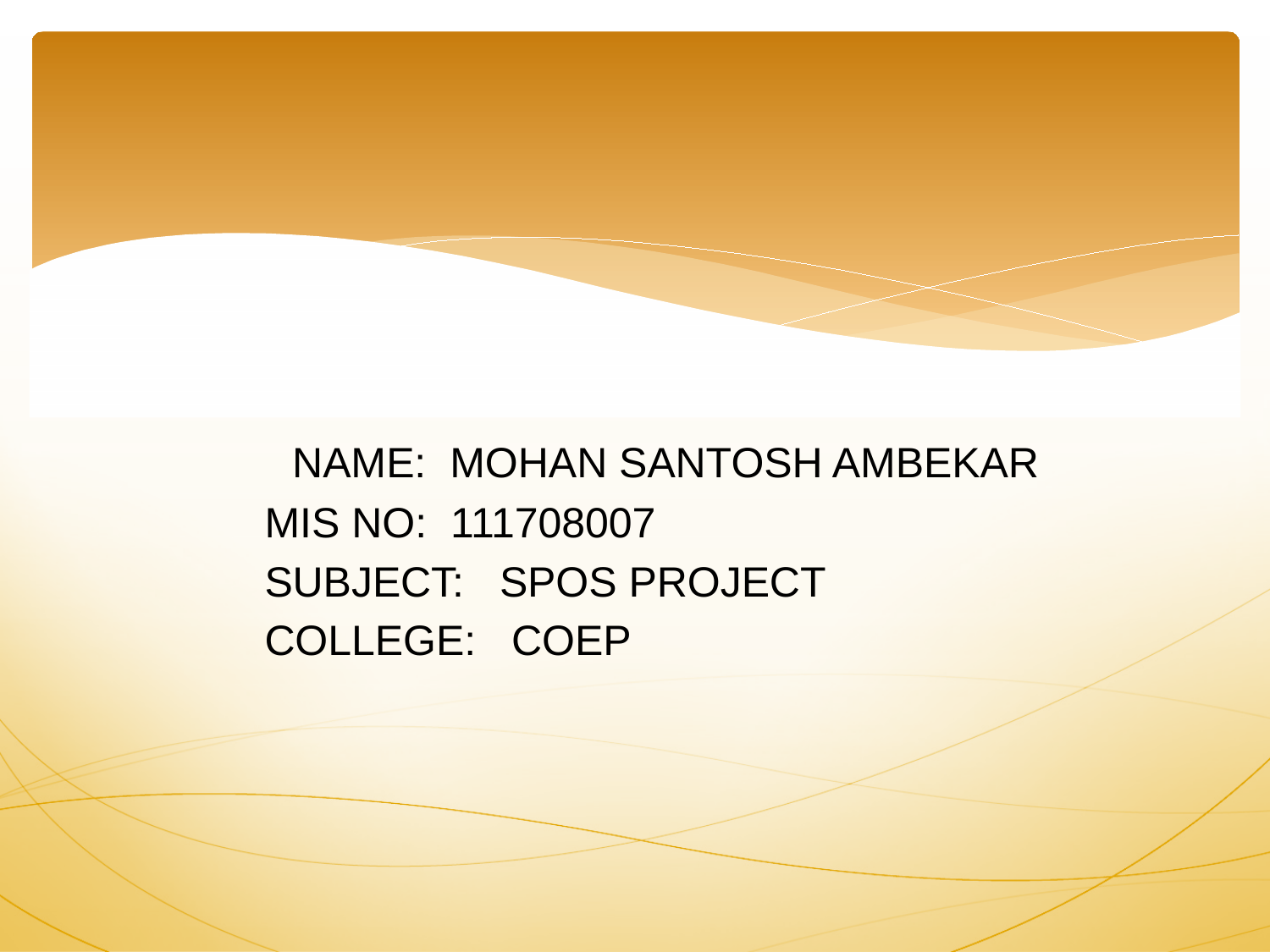

NAME:  MOHAN SANTOSH AMBEKAR
                 MIS NO:  111708007
                 SUBJECT:   SPOS PROJECT
                 COLLEGE:   COEP